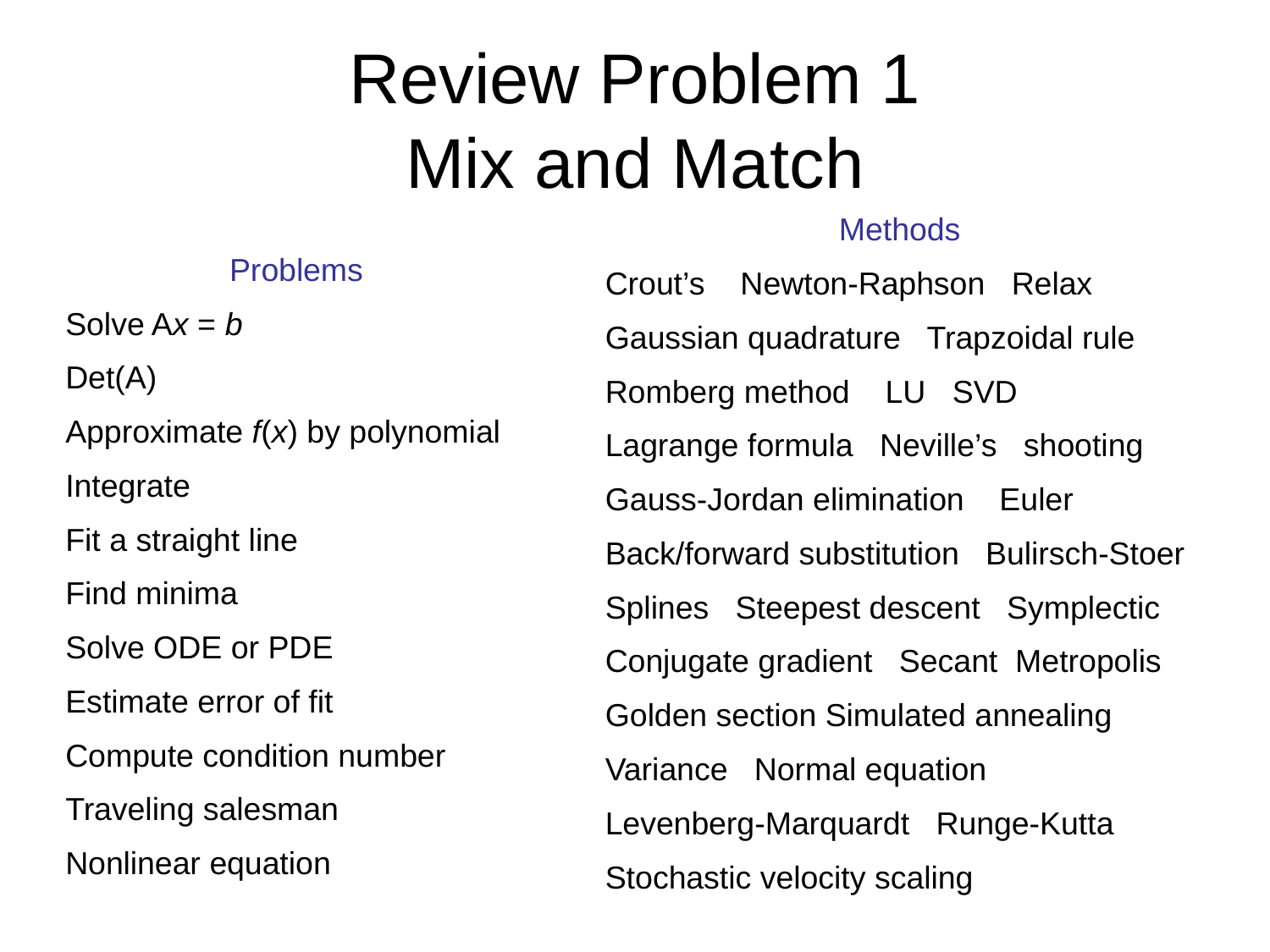

# Review Problem 1 Mix and Match
Methods
Crout’s    Newton-Raphson   Relax
Gaussian quadrature   Trapzoidal rule
Romberg method    LU   SVD
Lagrange formula   Neville’s   shooting
Gauss-Jordan elimination    Euler
Back/forward substitution   Bulirsch-Stoer
Splines   Steepest descent   Symplectic
Conjugate gradient   Secant  Metropolis
Golden section Simulated annealing
Variance   Normal equation
Levenberg-Marquardt   Runge-Kutta
Stochastic velocity scaling
Problems
Solve Ax = b
Det(A)
Approximate f(x) by polynomial
Integrate
Fit a straight line
Find minima
Solve ODE or PDE
Estimate error of fit
Compute condition number
Traveling salesman
Nonlinear equation